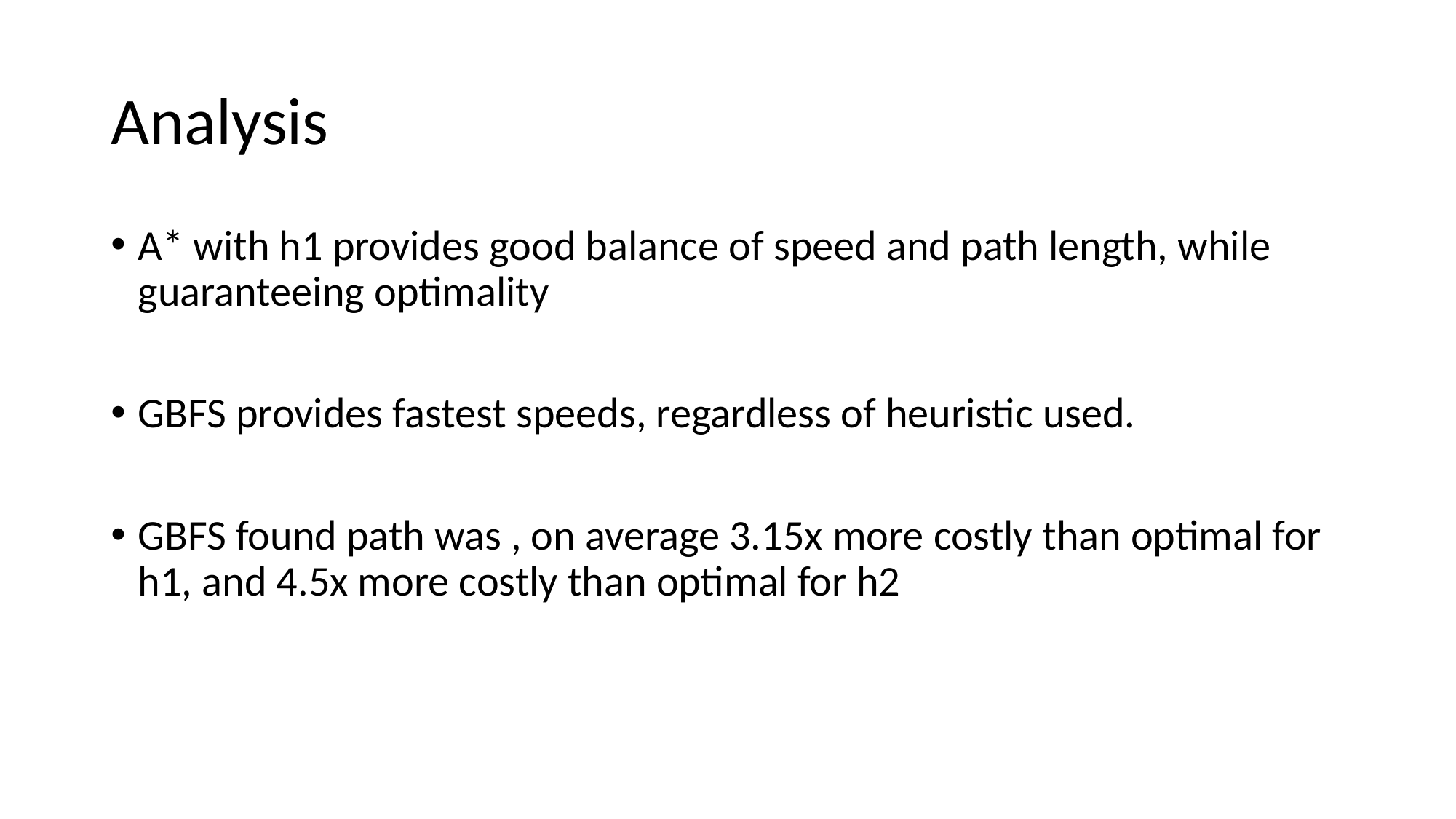

# Analysis
A* with h1 provides good balance of speed and path length, while guaranteeing optimality

GBFS provides fastest speeds, regardless of heuristic used.

GBFS found path was , on average 3.15x more costly than optimal for h1, and 4.5x more costly than optimal for h2